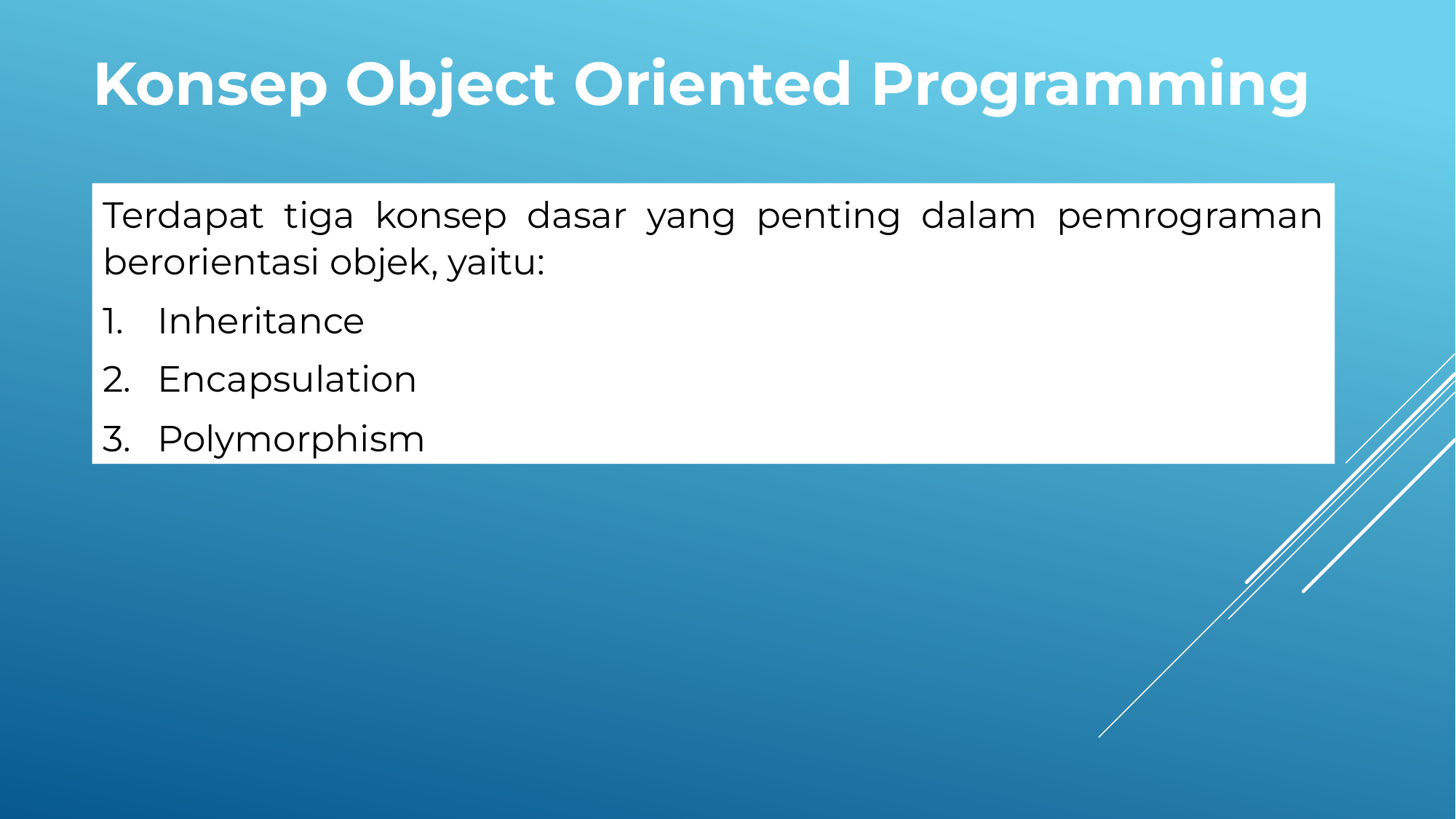

Konsep Object Oriented Programming
Terdapat tiga konsep dasar yang penting dalam pemrograman berorientasi objek, yaitu:
Inheritance
Encapsulation
Polymorphism